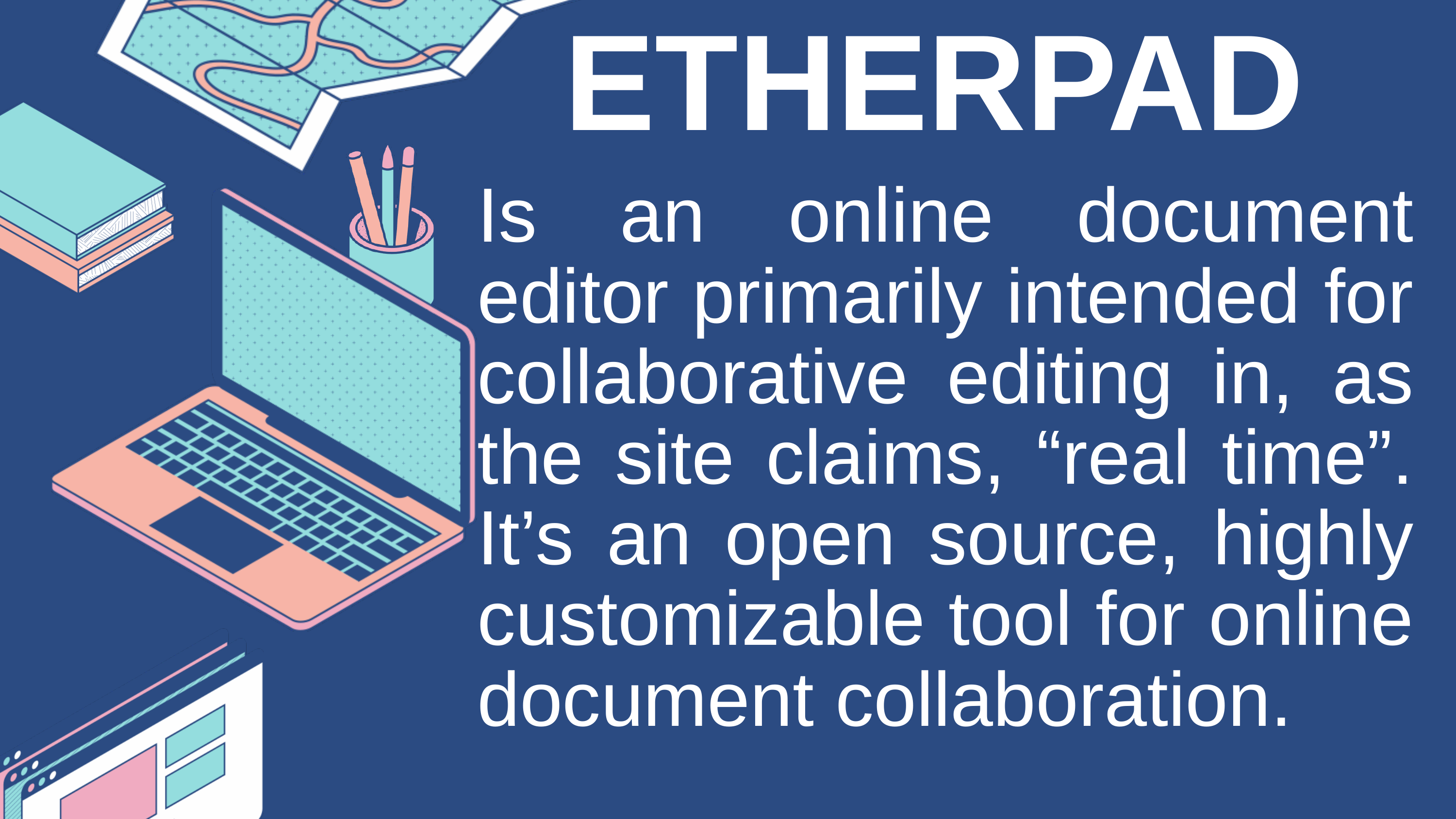

ETHERPAD

Is an online document editor primarily intended for collaborative editing in, as the site claims, “real time”. It’s an open source, highly customizable tool for online document collaboration.